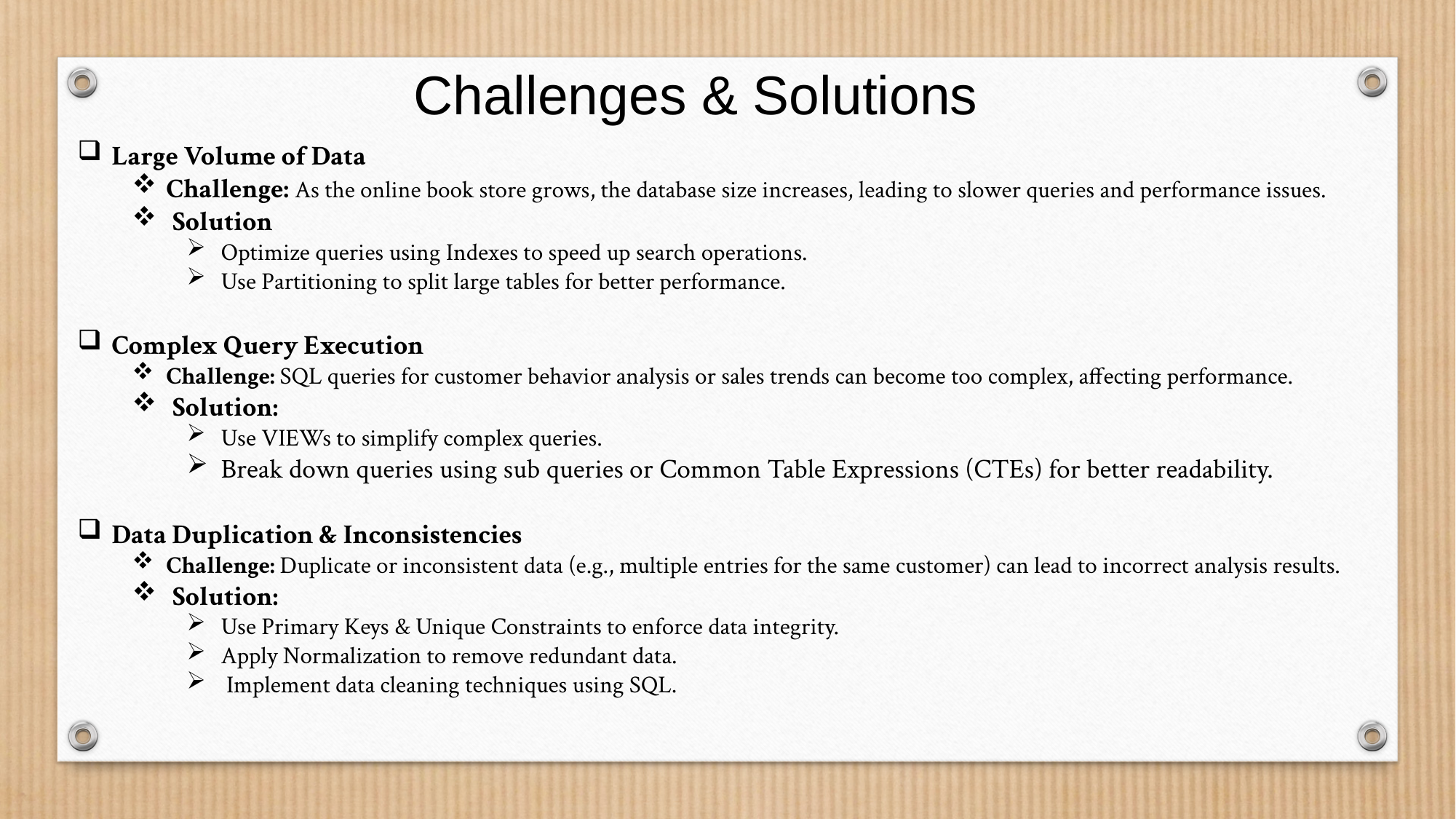

Challenges & Solutions
Large Volume of Data
Challenge: As the online book store grows, the database size increases, leading to slower queries and performance issues.
 Solution
Optimize queries using Indexes to speed up search operations.
Use Partitioning to split large tables for better performance.

Complex Query Execution
Challenge: SQL queries for customer behavior analysis or sales trends can become too complex, affecting performance.
 Solution:
Use VIEWs to simplify complex queries.
Break down queries using sub queries or Common Table Expressions (CTEs) for better readability.

Data Duplication & Inconsistencies
Challenge: Duplicate or inconsistent data (e.g., multiple entries for the same customer) can lead to incorrect analysis results.
 Solution:
Use Primary Keys & Unique Constraints to enforce data integrity.
Apply Normalization to remove redundant data.
 Implement data cleaning techniques using SQL.